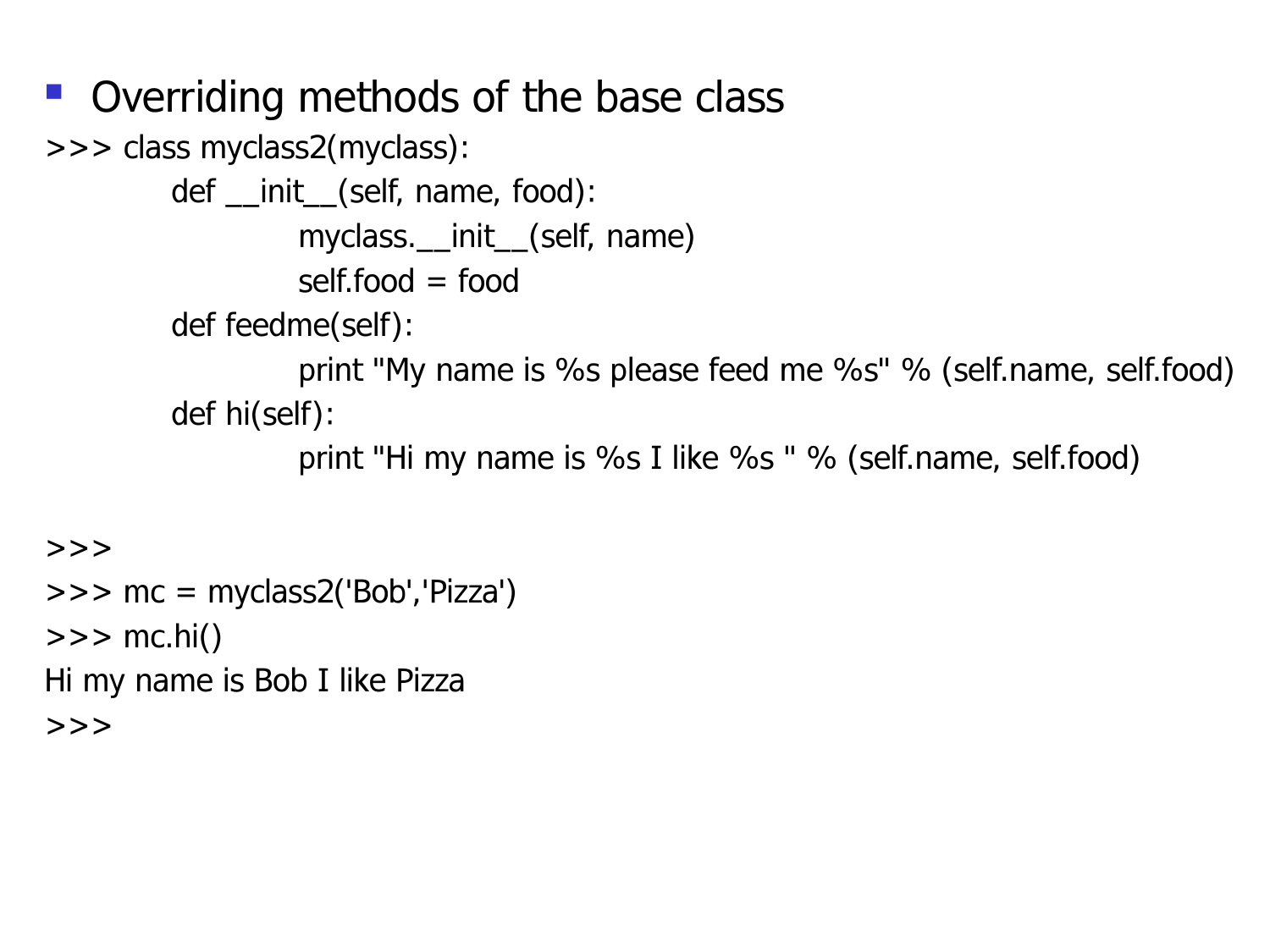

Overriding methods of the base class
>>> class myclass2(myclass):
	def __init__(self, name, food):
		myclass.__init__(self, name)
		self.food = food
	def feedme(self):
		print "My name is %s please feed me %s" % (self.name, self.food)
	def hi(self):
		print "Hi my name is %s I like %s " % (self.name, self.food)

>>>
>>> mc = myclass2('Bob','Pizza')
>>> mc.hi()
Hi my name is Bob I like Pizza
>>>